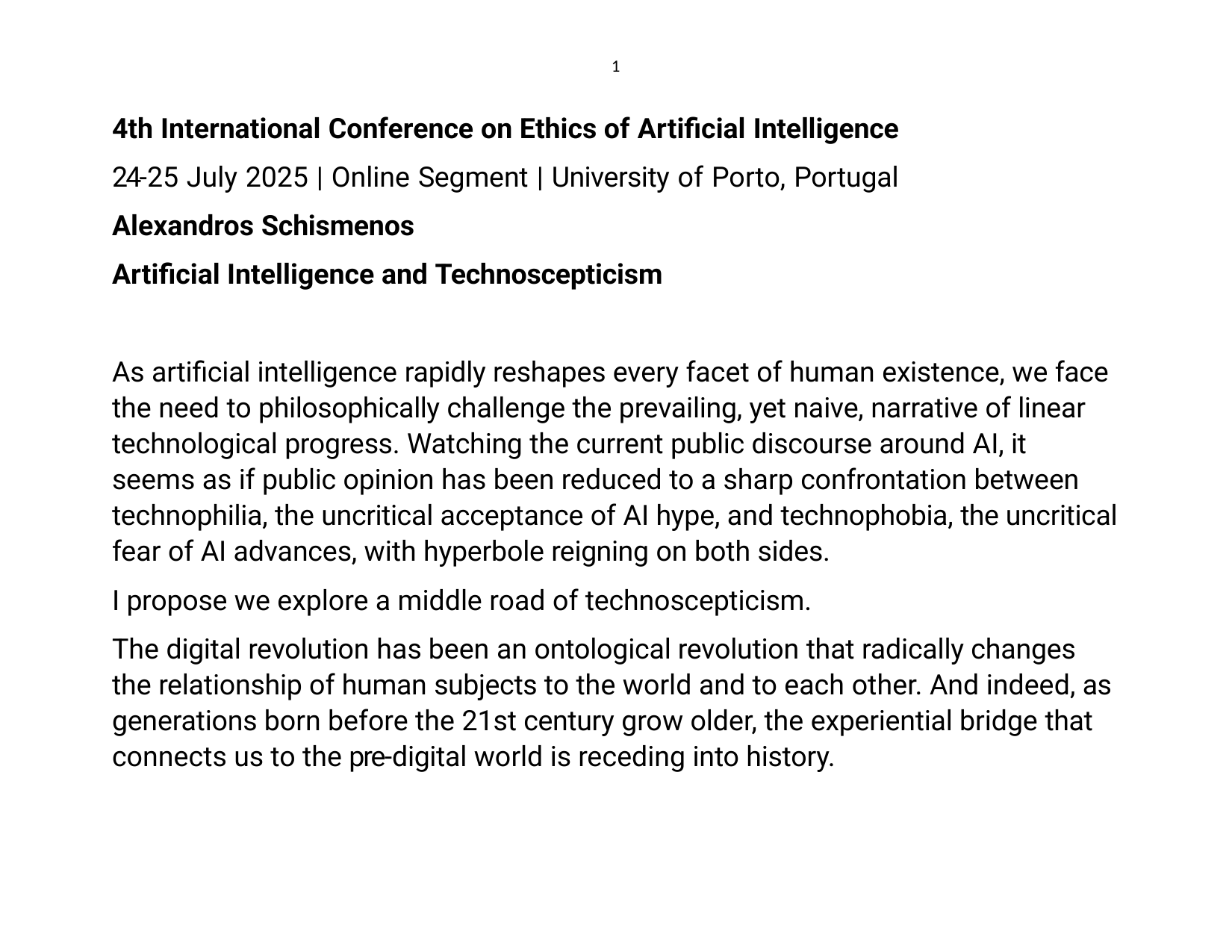

1
4th International Conference on Ethics of Artificial Intelligence 24-25 July 2025 | Online Segment | University of Porto, Portugal Alexandros Schismenos
Artificial Intelligence and Technoscepticism

As artificial intelligence rapidly reshapes every facet of human existence, we face the need to philosophically challenge the prevailing, yet naive, narrative of linear technological progress. Watching the current public discourse around AI, it seems as if public opinion has been reduced to a sharp confrontation between technophilia, the uncritical acceptance of AI hype, and technophobia, the uncritical fear of AI advances, with hyperbole reigning on both sides.
I propose we explore a middle road of technoscepticism.
The digital revolution has been an ontological revolution that radically changes the relationship of human subjects to the world and to each other. And indeed, as generations born before the 21st century grow older, the experiential bridge that connects us to the pre-digital world is receding into history.